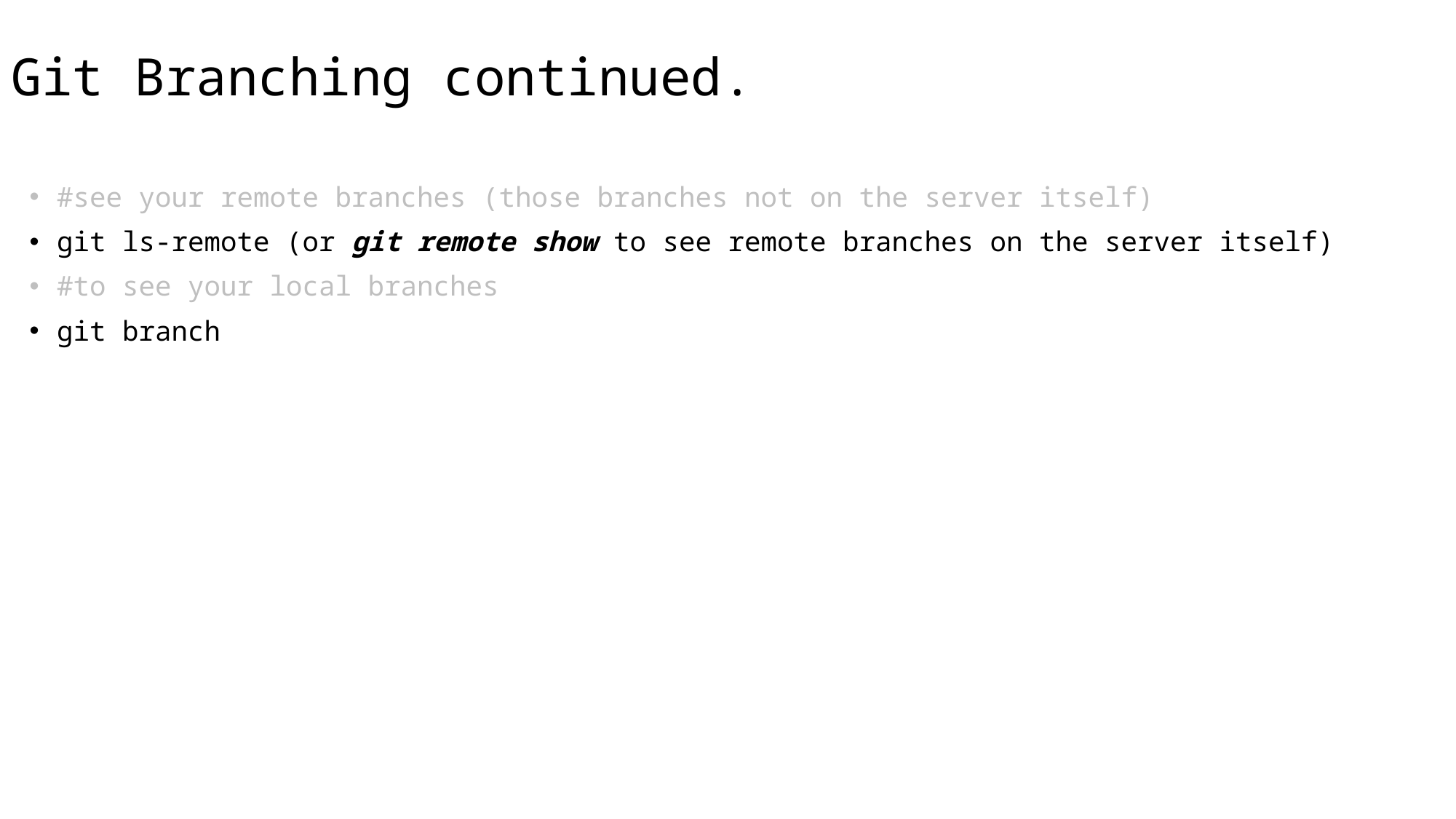

# Git Branching continued.

#see your remote branches (those branches not on the server itself)
git ls-remote (or git remote show to see remote branches on the server itself)
#to see your local branches
git branch